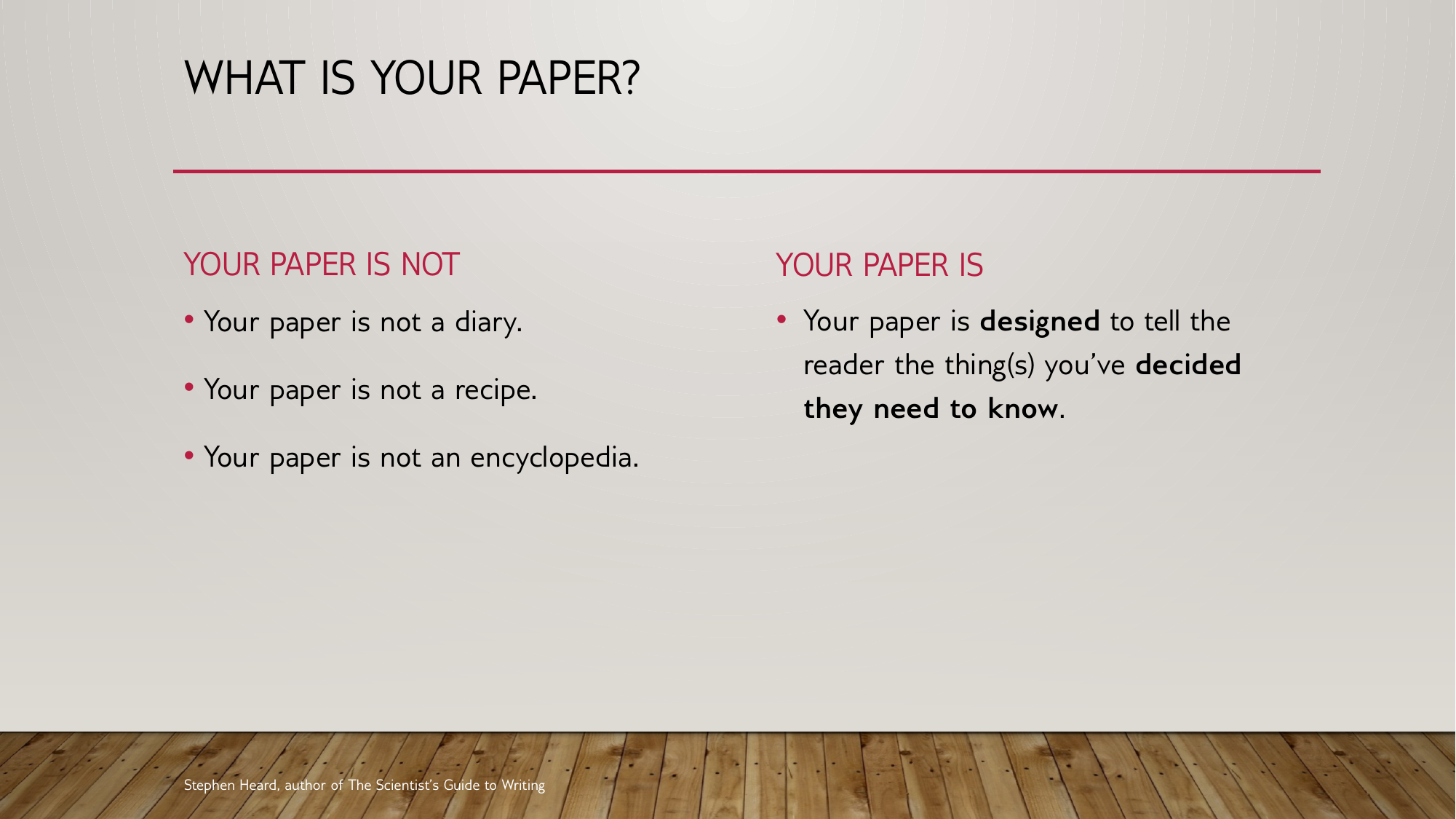

# What is your paper?
Your Paper is NOT
Your paper is
Your paper is designed to tell the reader the thing(s) you’ve decided they need to know.

Your paper is not a diary.
Your paper is not a recipe.
Your paper is not an encyclopedia.

Stephen Heard, author of The Scientist’s Guide to Writing